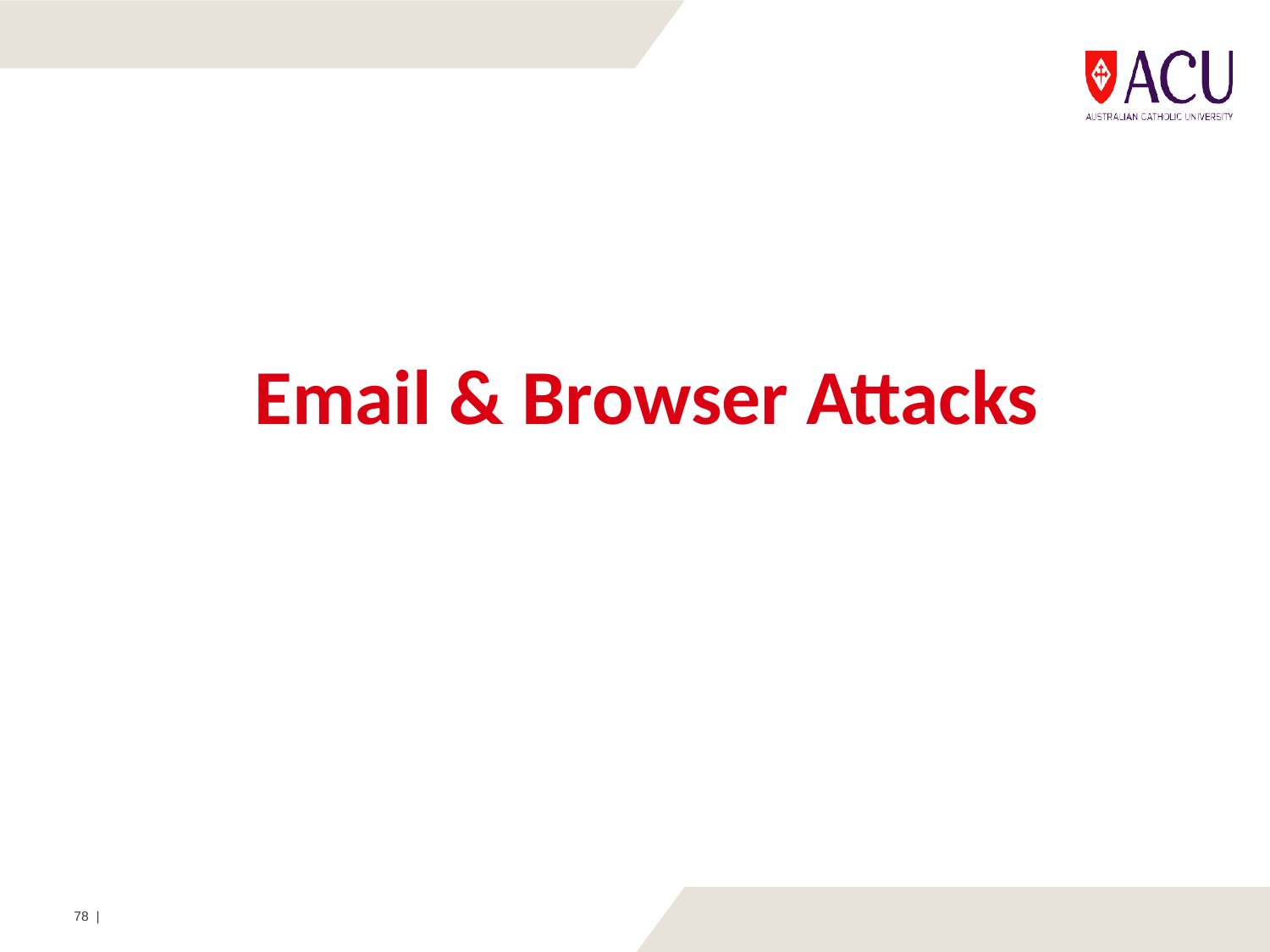

# Email & Browser Attacks
78 |